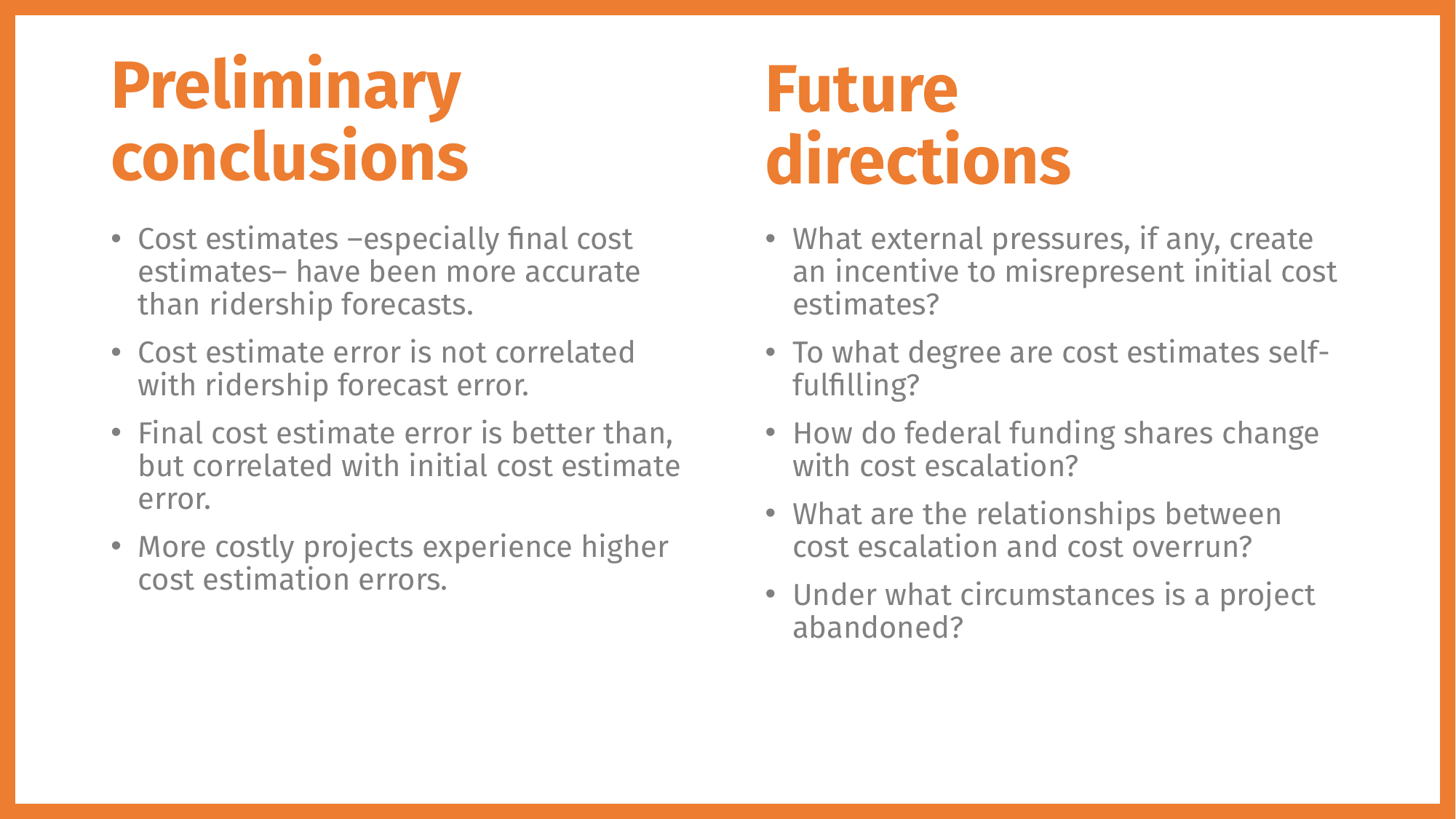

# Preliminary conclusions
Future
directions
Cost estimates –especially final cost estimates– have been more accurate than ridership forecasts.
Cost estimate error is not correlated with ridership forecast error.
Final cost estimate error is better than, but correlated with initial cost estimate error.
More costly projects experience higher cost estimation errors.

What external pressures, if any, create an incentive to misrepresent initial cost estimates?
To what degree are cost estimates self-fulfilling?
How do federal funding shares change with cost escalation?
What are the relationships between cost escalation and cost overrun?
Under what circumstances is a project abandoned?